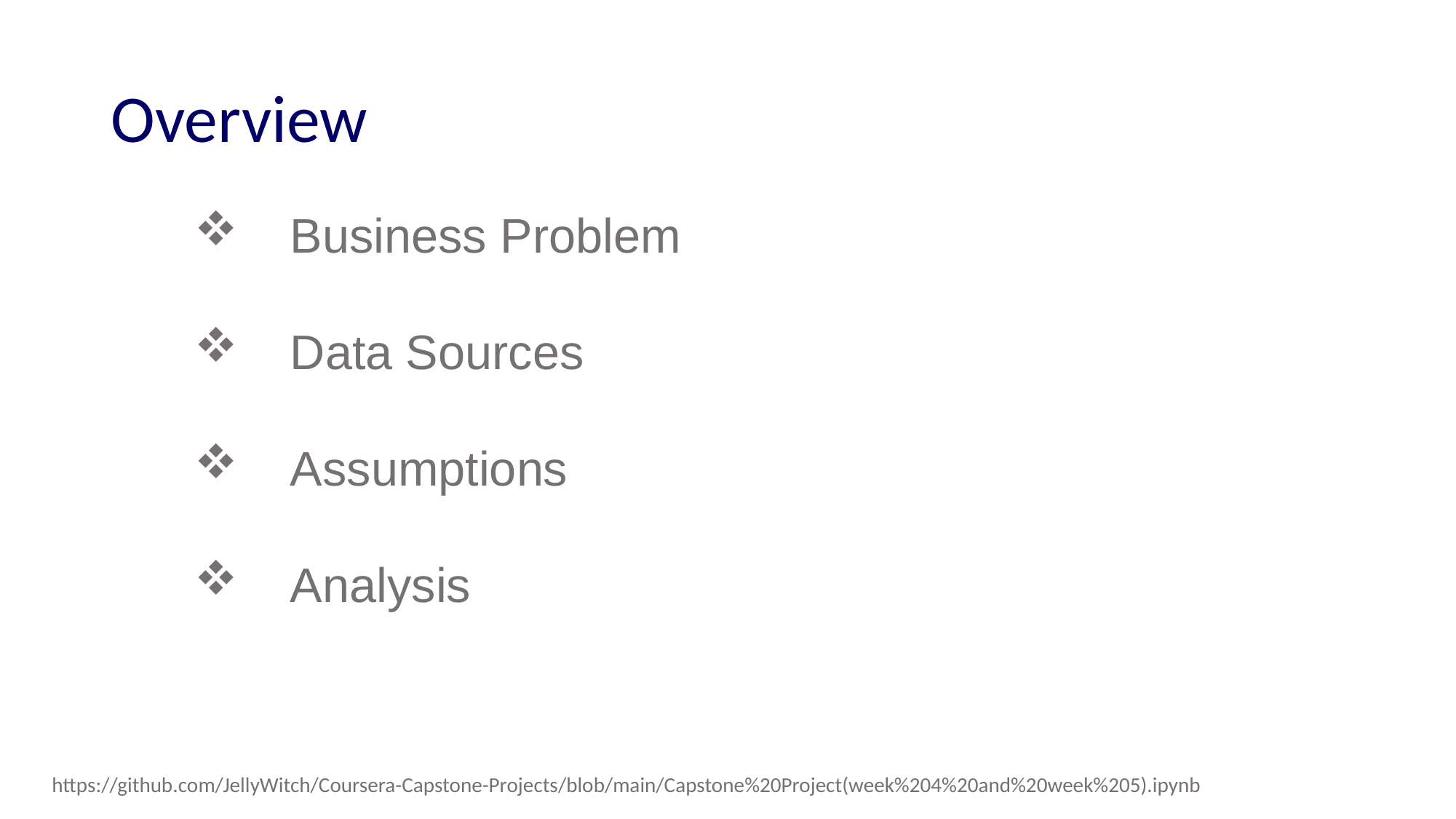

# Overview
Business Problem

Data Sources

Assumptions

Analysis